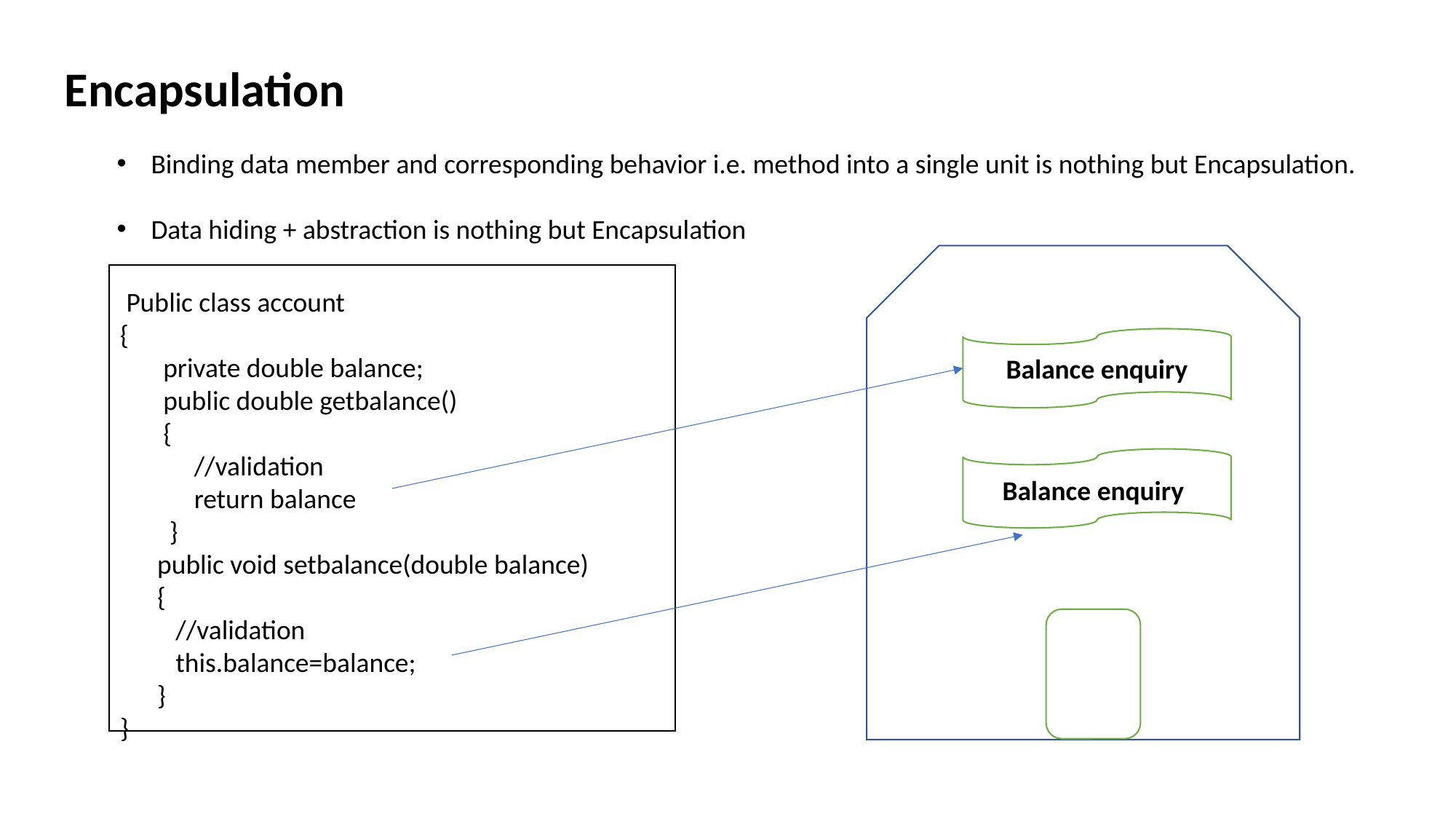

Encapsulation
Binding data member and corresponding behavior i.e. method into a single unit is nothing but Encapsulation.

Data hiding + abstraction is nothing but Encapsulation

 Public class account
{
       private double balance;
       public double getbalance()
       {
            //validation
            return balance
        }
      public void setbalance(double balance)
      {
         //validation
         this.balance=balance;
      }
}
Bank
Balance enquiry

Balance enquiry
Balance enquiry